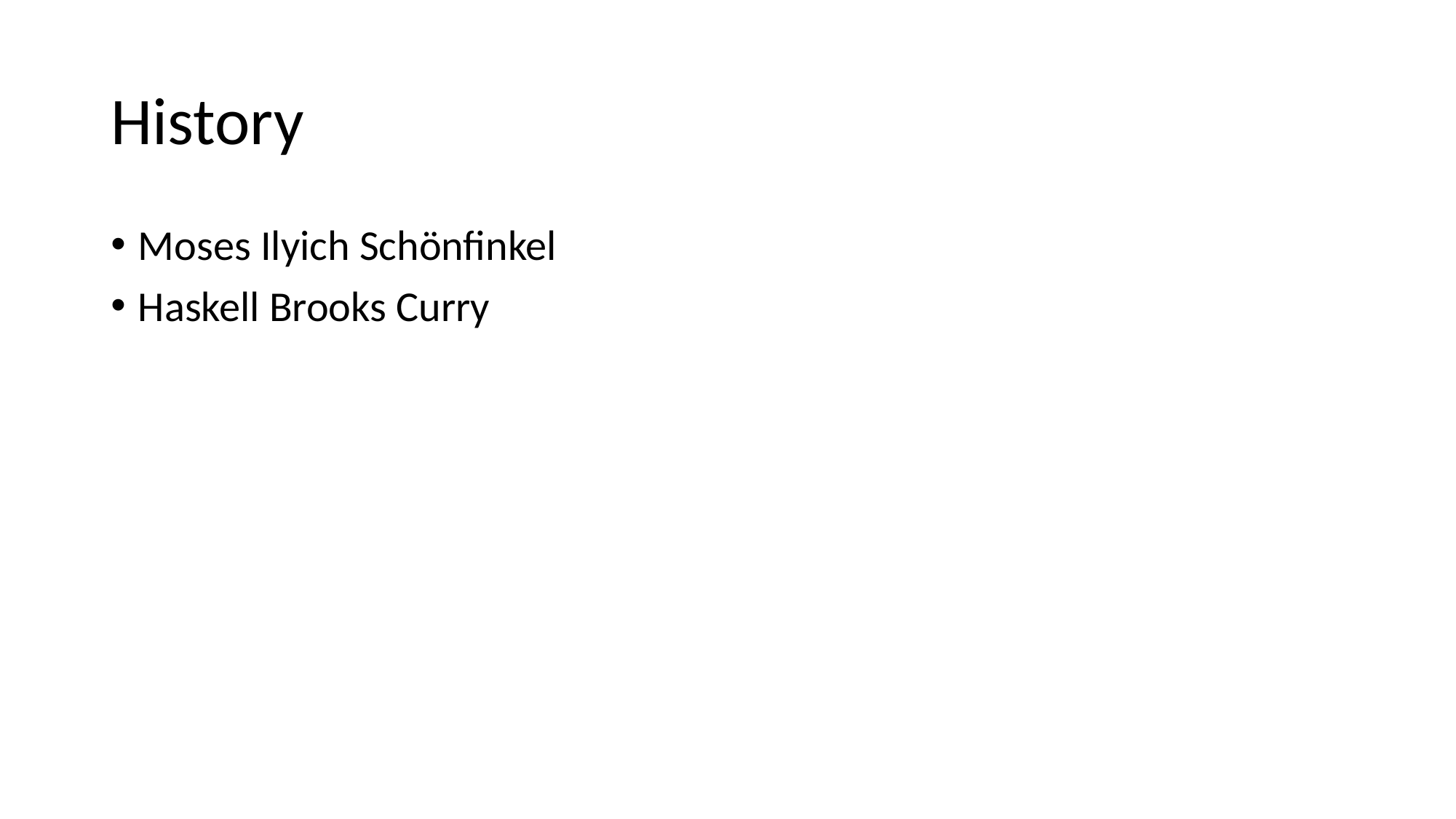

# History
Moses Ilyich Schönfinkel
Haskell Brooks Curry